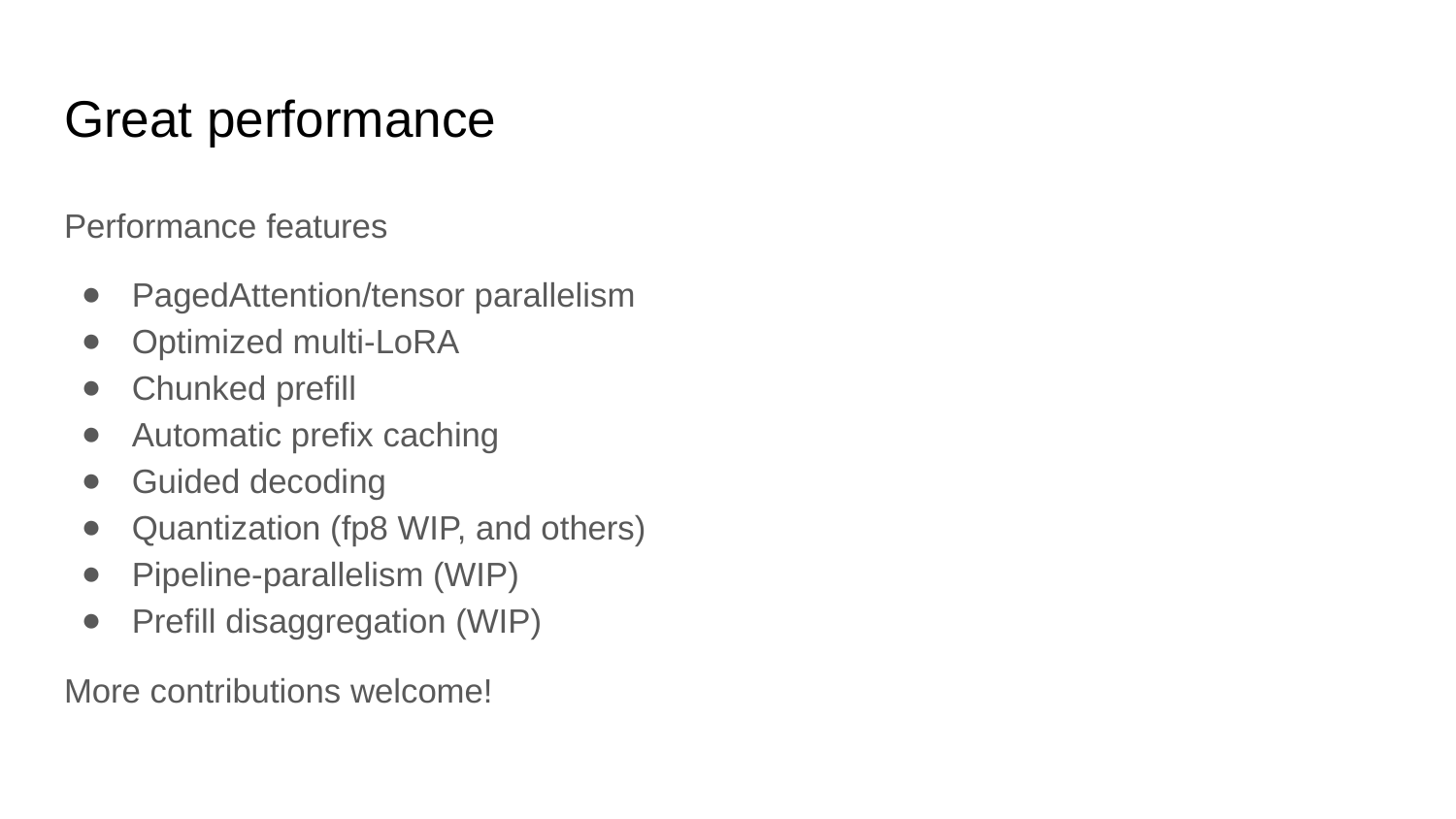

# Great performance
Performance features
PagedAttention/tensor parallelism
Optimized multi-LoRA
Chunked prefill
Automatic prefix caching
Guided decoding
Quantization (fp8 WIP, and others)
Pipeline-parallelism (WIP)
Prefill disaggregation (WIP)
More contributions welcome!